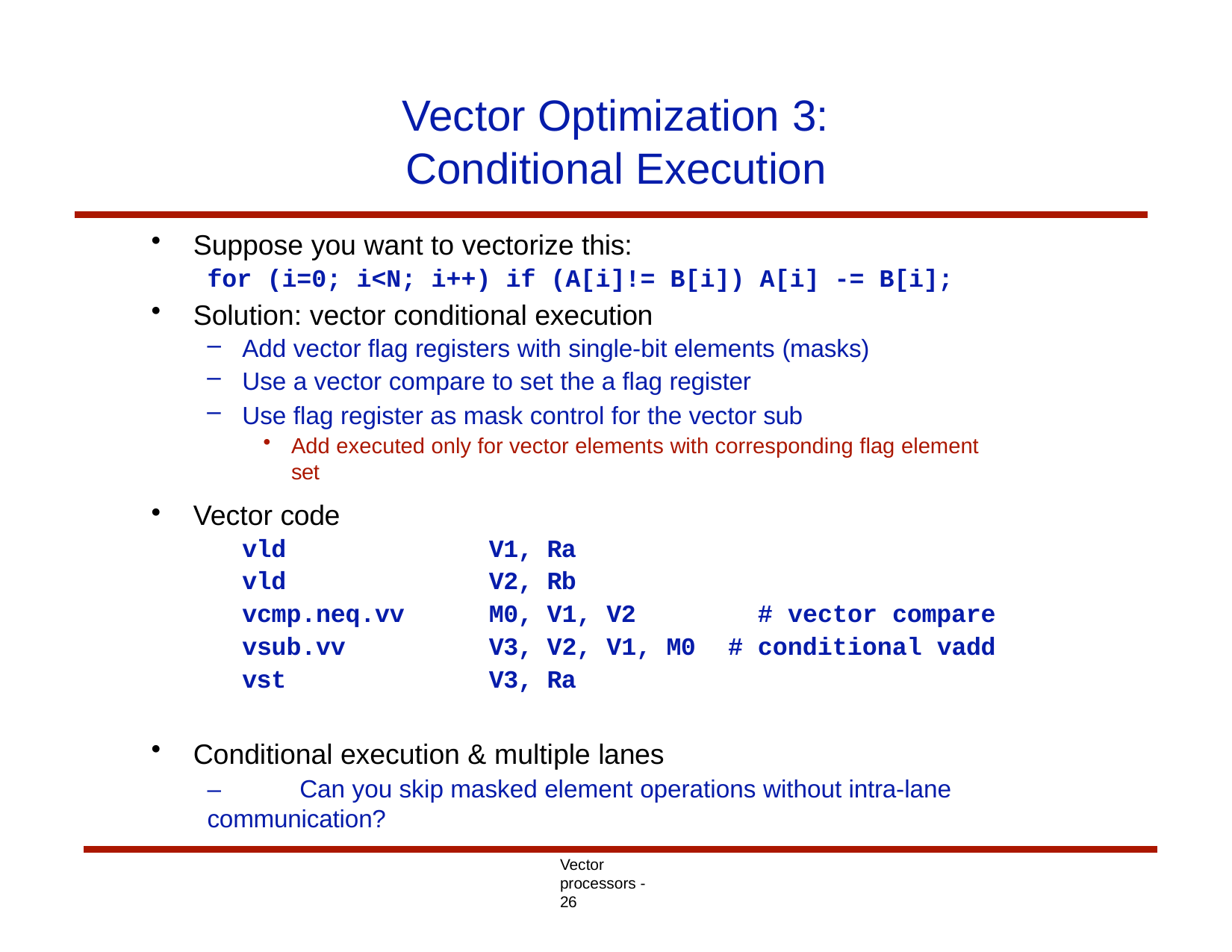

# Vector Optimization 3: Conditional Execution
Suppose you want to vectorize this:
for (i=0; i<N; i++) if (A[i]!= B[i]) A[i] -= B[i];
Solution: vector conditional execution
Add vector flag registers with single-bit elements (masks)
Use a vector compare to set the a flag register
Use flag register as mask control for the vector sub
Add executed only for vector elements with corresponding flag element set
| Vector code |  |  |  |
| --- | --- | --- | --- |
| vld | V1, | Ra |  |
| vld | V2, | Rb |  |
| vcmp.neq.vv | M0, | V1, V2 | # vector compare |
| vsub.vv | V3, | V2, V1, M0 | # conditional vadd |
| vst | V3, | Ra |  |
Conditional execution & multiple lanes
–	Can you skip masked element operations without intra-lane communication?

Vector processors - 26